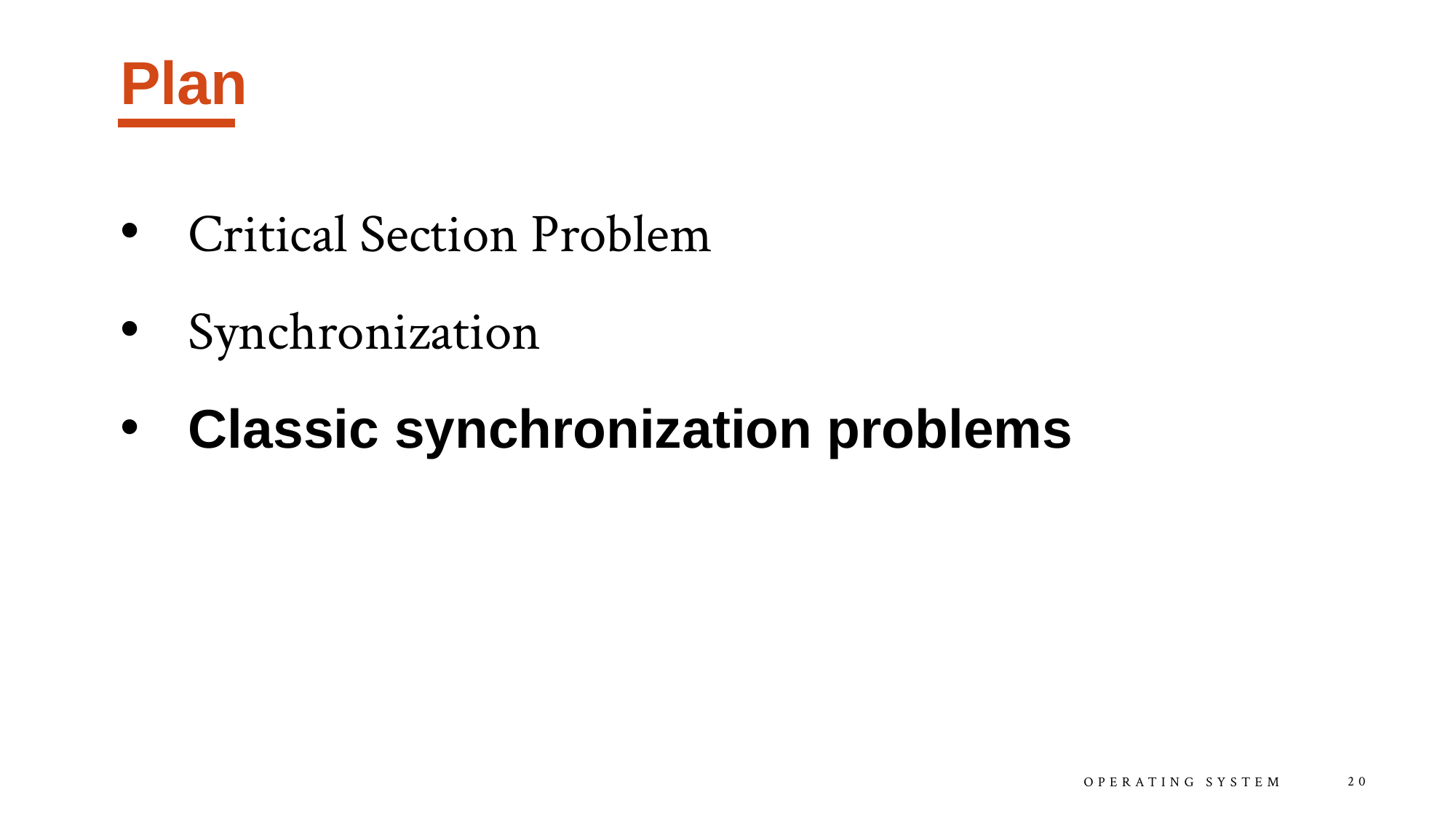

# Plan
Critical Section Problem
Synchronization
Classic synchronization problems
Operating System
20